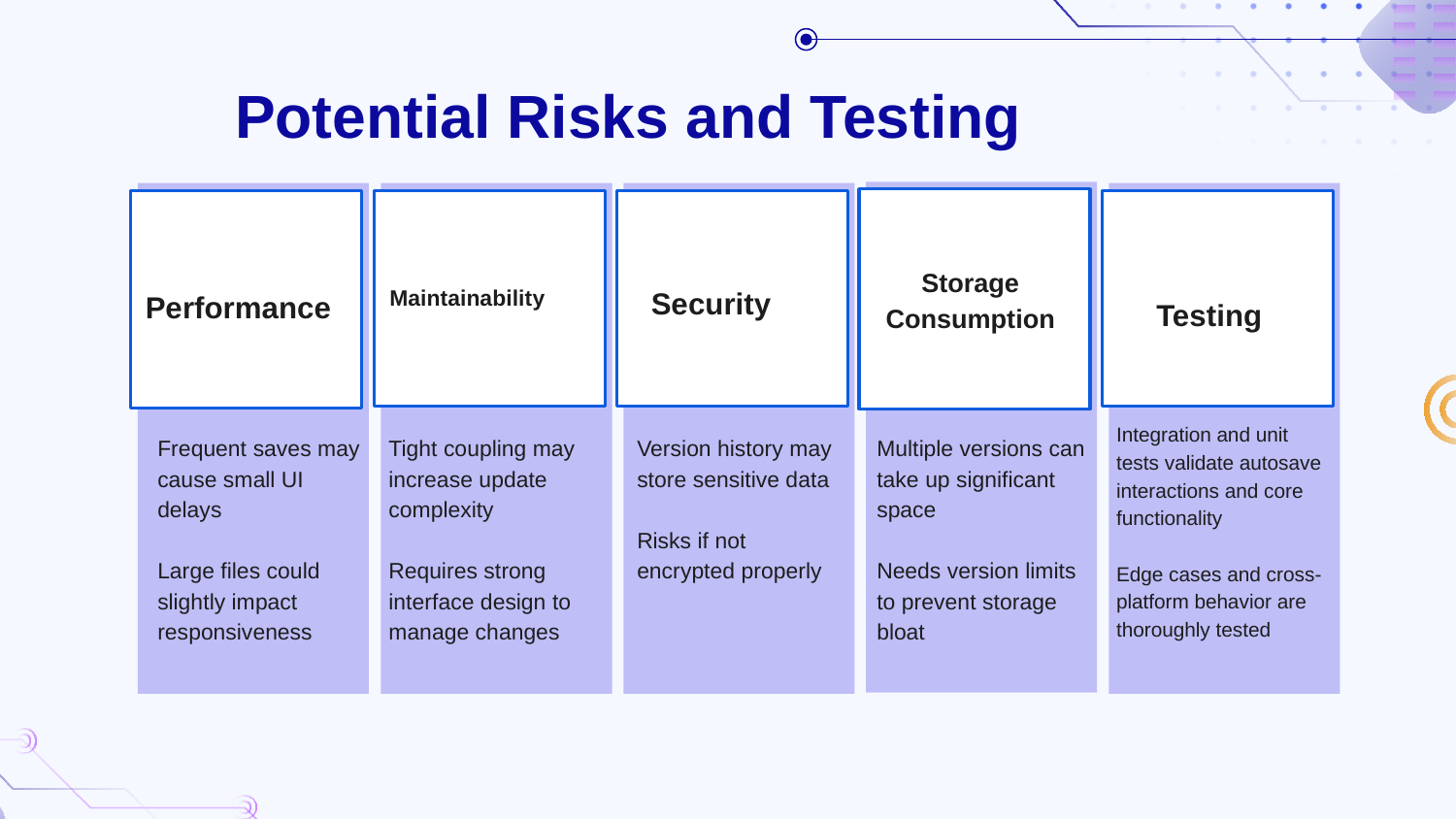

# Potential Risks and Testing

Storage Consumption

Maintainability

Security

Testing

Performance
Integration and unit tests validate autosave interactions and core functionality

Edge cases and cross-platform behavior are thoroughly tested
Frequent saves may cause small UI delays

Large files could slightly impact responsiveness
Tight coupling may increase update complexity

Requires strong interface design to manage changes
Version history may store sensitive data

Risks if not encrypted properly

Multiple versions can take up significant space

Needs version limits to prevent storage bloat